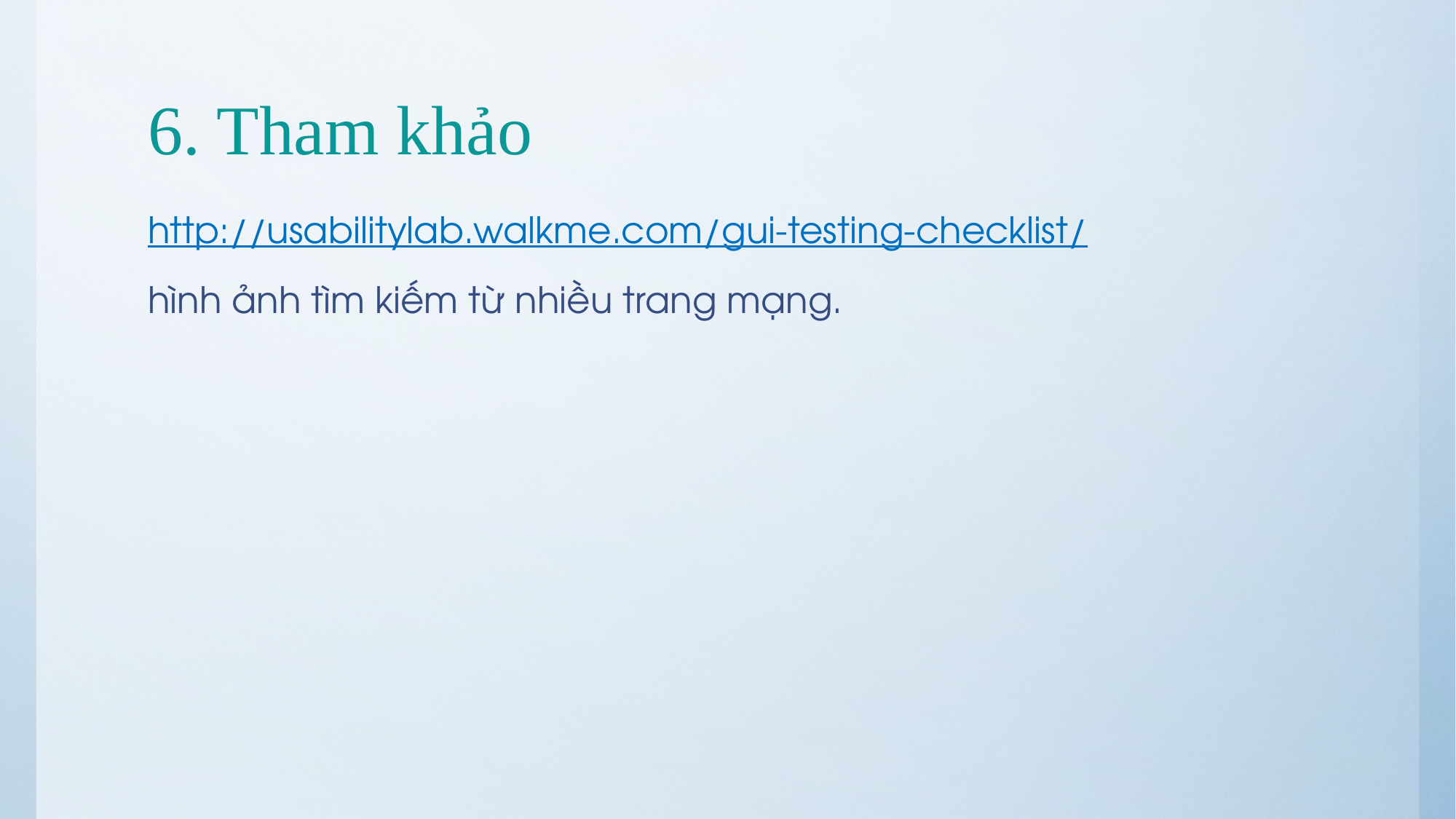

# 6. Tham khảo
http://usabilitylab.walkme.com/gui-testing-checklist/
hình ảnh tìm kiếm từ nhiều trang mạng.